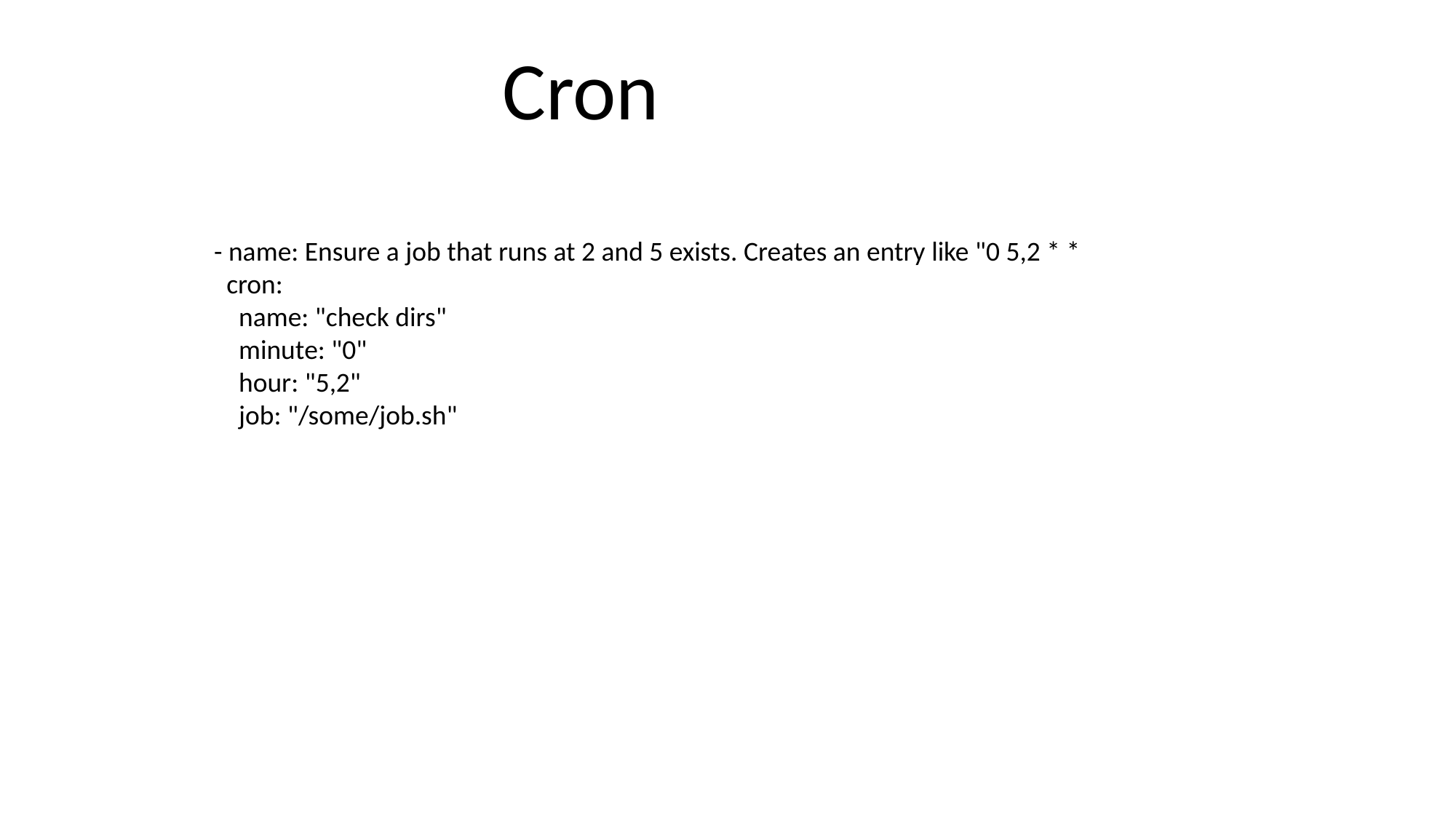

Cron
- name: Ensure a job that runs at 2 and 5 exists. Creates an entry like "0 5,2 * *
  cron:
    name: "check dirs"
    minute: "0"
    hour: "5,2"
    job: "/some/job.sh"